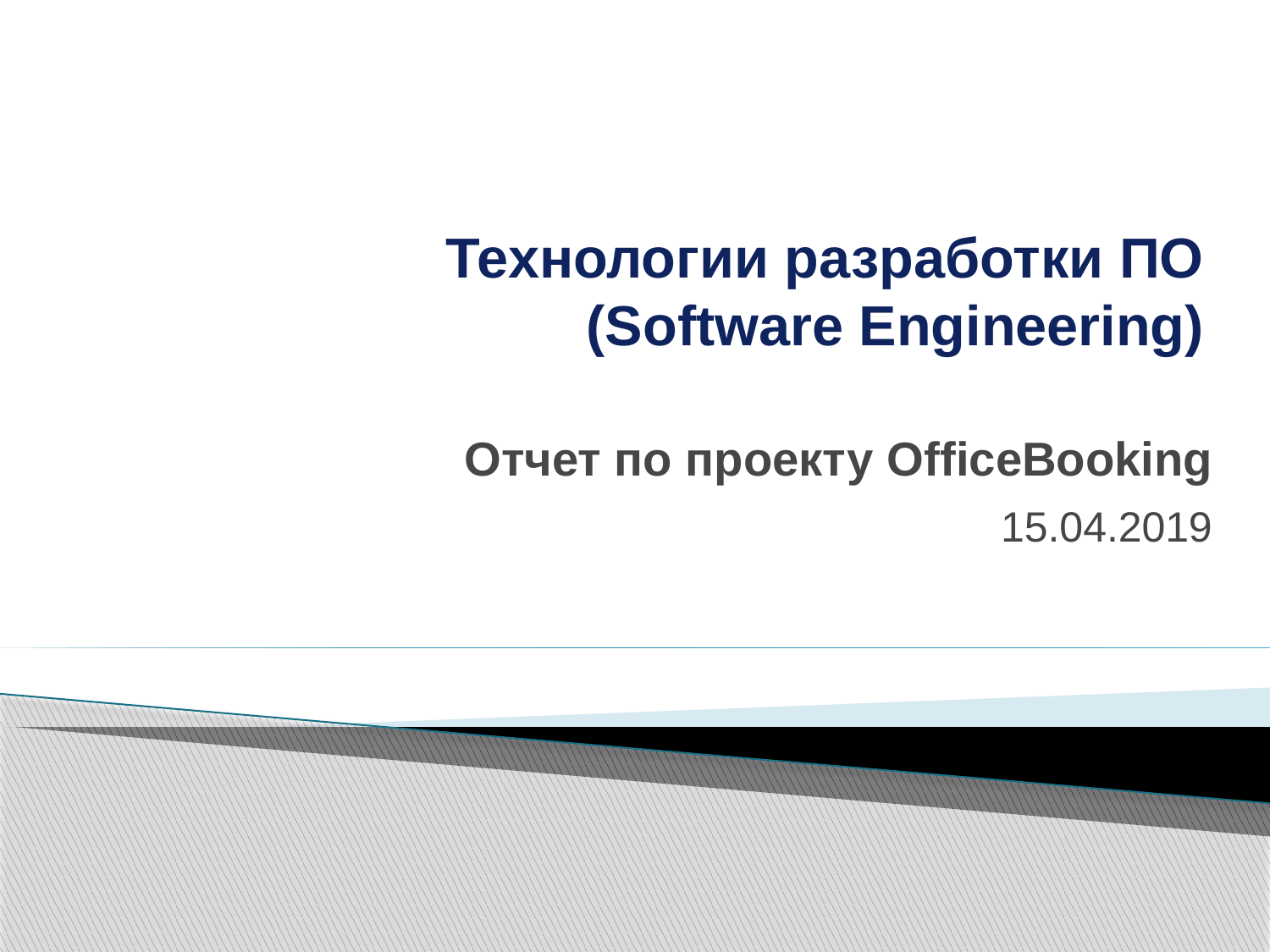

# Технологии разработки ПО (Software Engineering)

Отчет по проекту OfficeBooking
15.04.2019